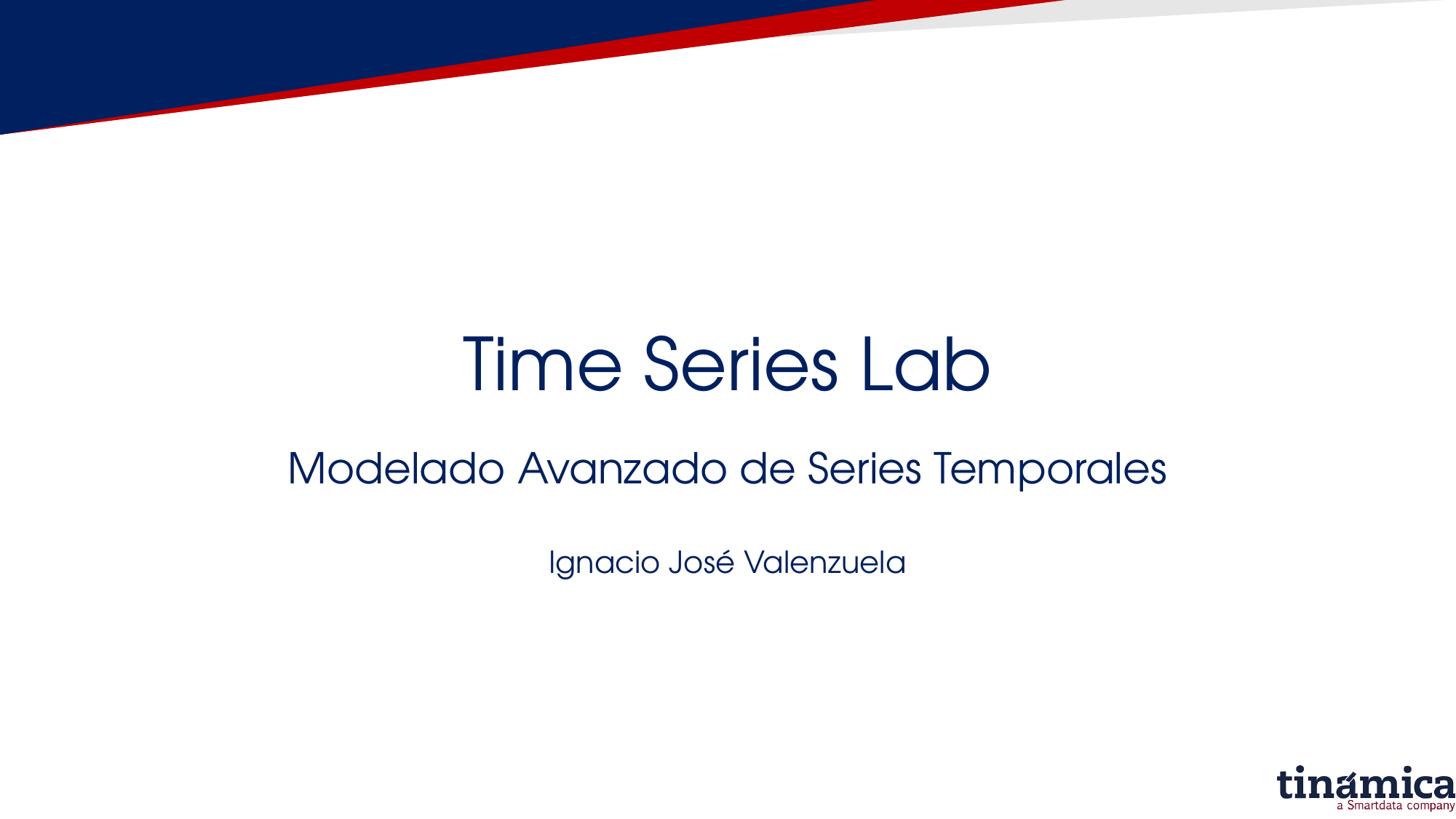

Time Series Lab

Modelado Avanzado de Series Temporales

Ignacio José Valenzuela